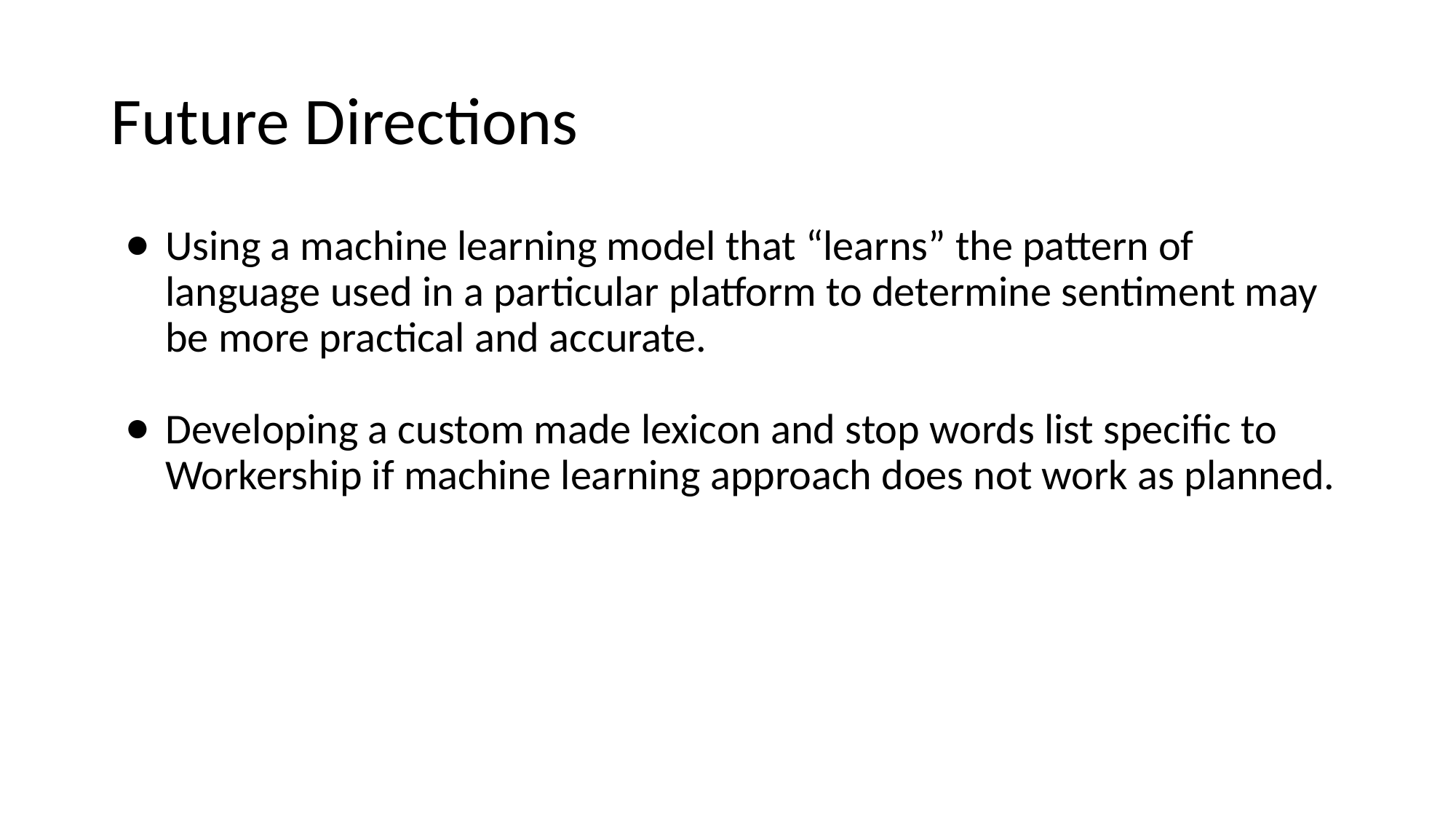

# Future Directions
Using a machine learning model that “learns” the pattern of language used in a particular platform to determine sentiment may be more practical and accurate.

Developing a custom made lexicon and stop words list specific to Workership if machine learning approach does not work as planned.